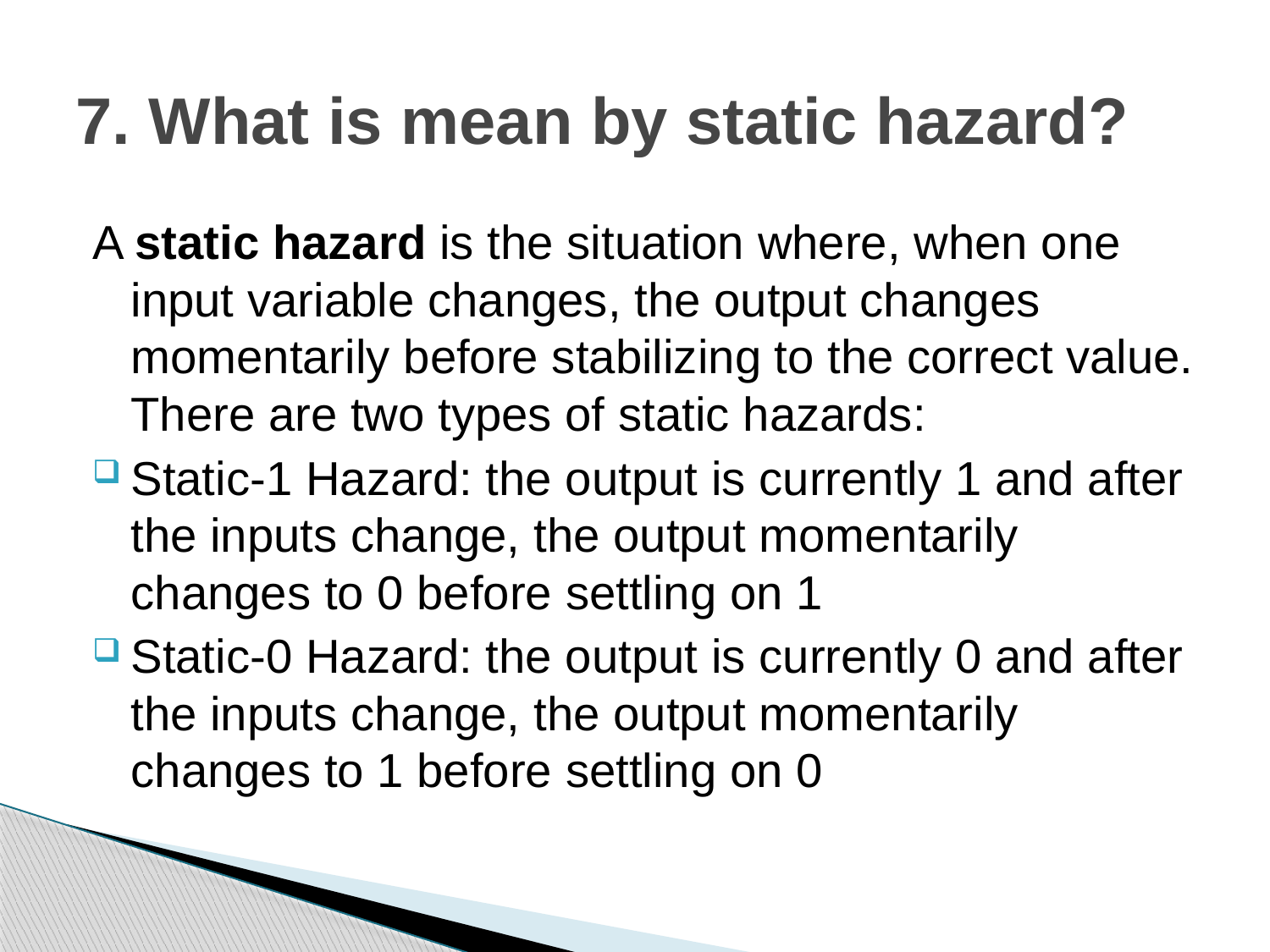

# 7. What is mean by static hazard?
A static hazard is the situation where, when one input variable changes, the output changes momentarily before stabilizing to the correct value. There are two types of static hazards:
Static-1 Hazard: the output is currently 1 and after the inputs change, the output momentarily changes to 0 before settling on 1
Static-0 Hazard: the output is currently 0 and after the inputs change, the output momentarily changes to 1 before settling on 0